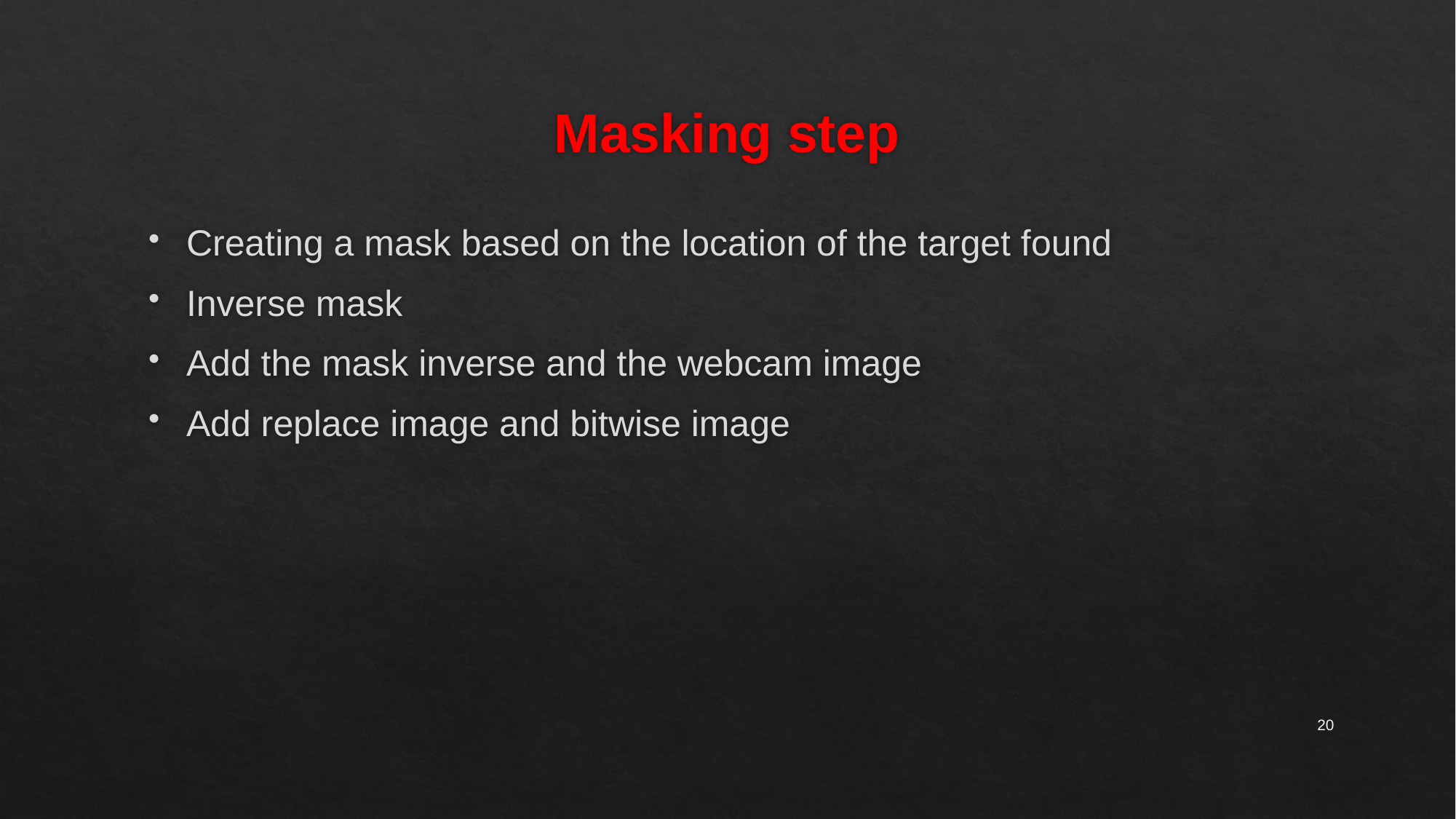

# Masking step

Creating a mask based on the location of the target found
Inverse mask
Add the mask inverse and the webcam image
Add replace image and bitwise image
20